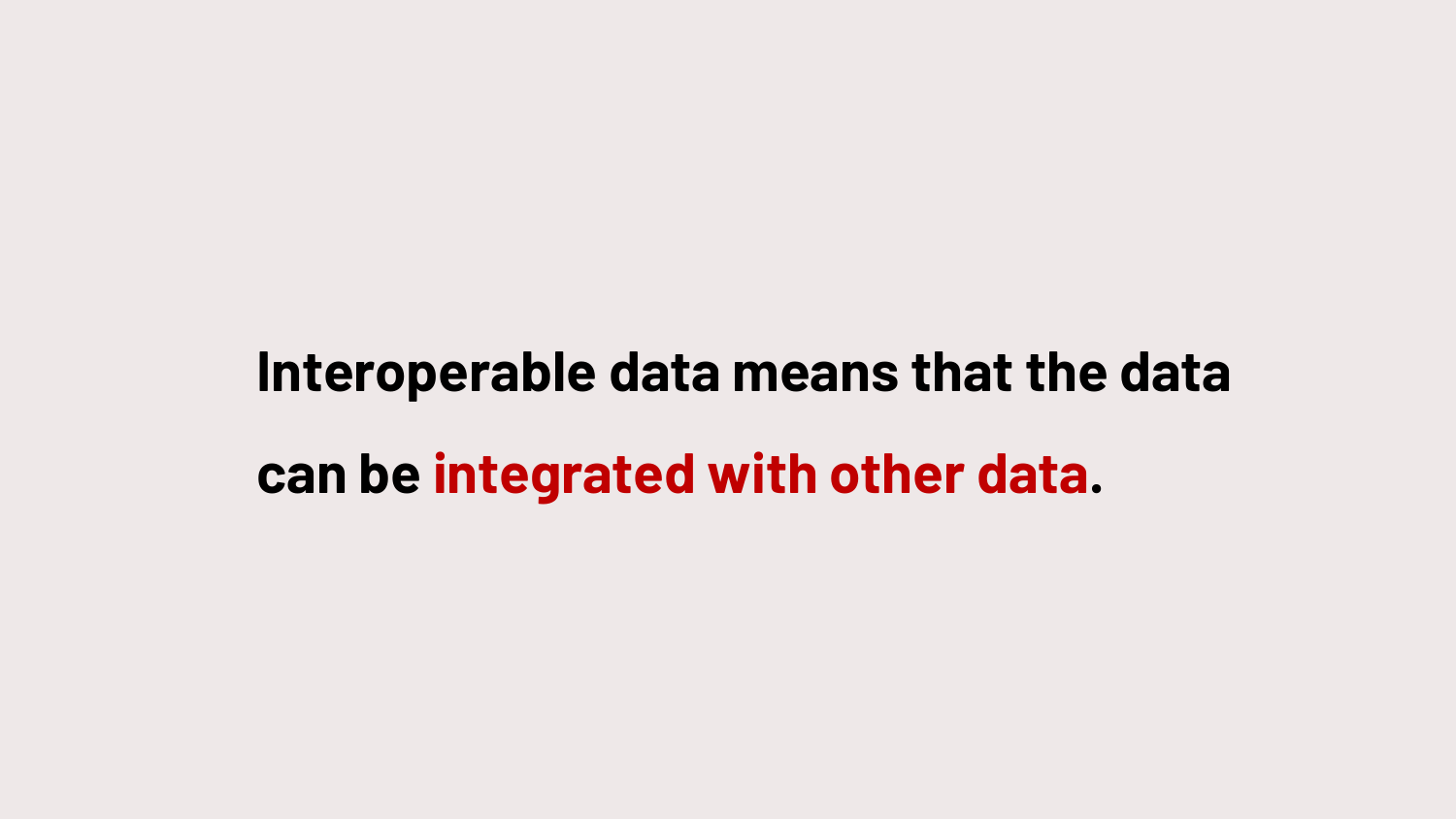

Interoperable data means that the data can be integrated with other data.